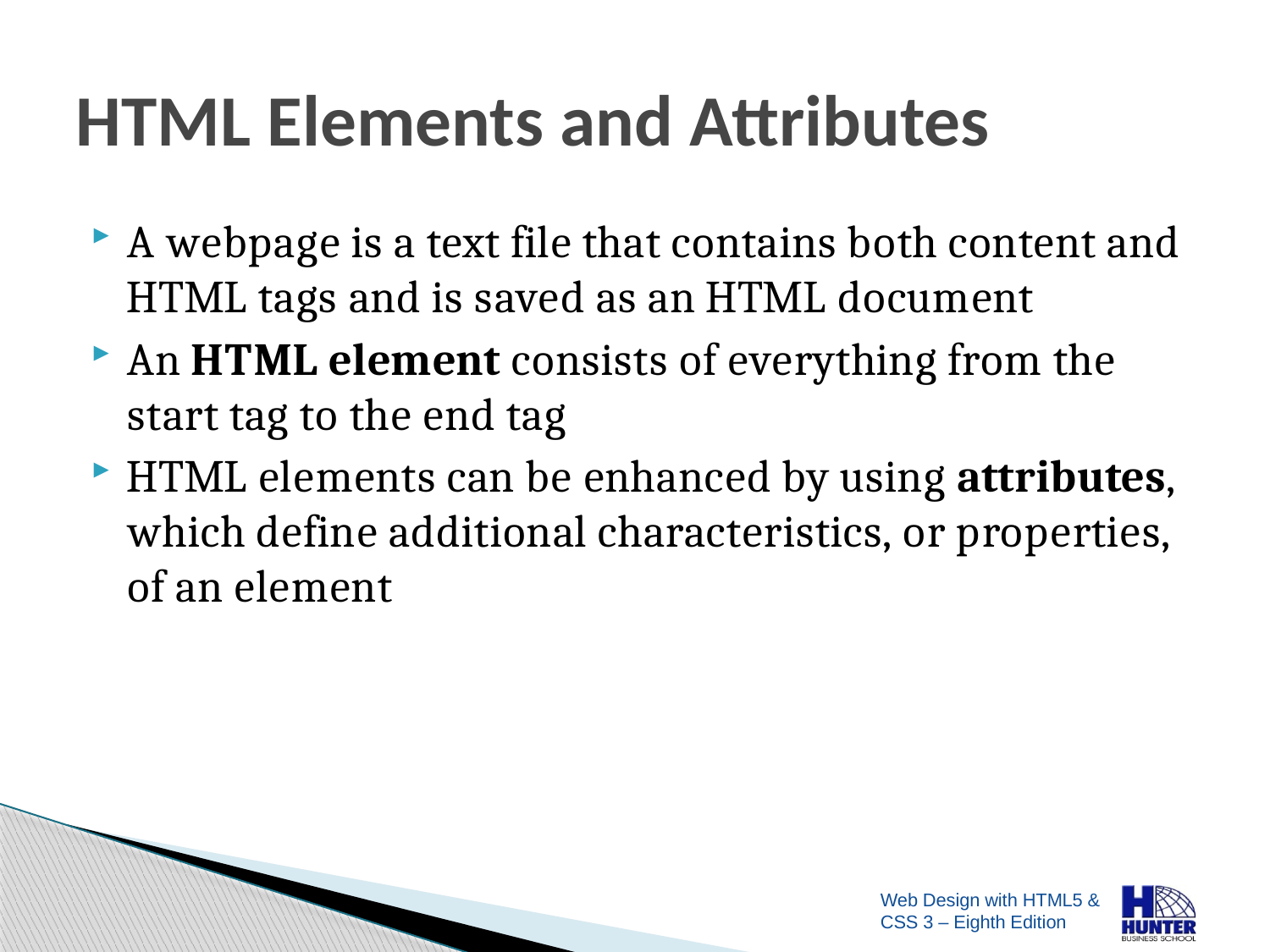

# HTML Elements and Attributes
A webpage is a text file that contains both content and HTML tags and is saved as an HTML document
An HTML element consists of everything from the start tag to the end tag
HTML elements can be enhanced by using attributes, which define additional characteristics, or properties, of an element